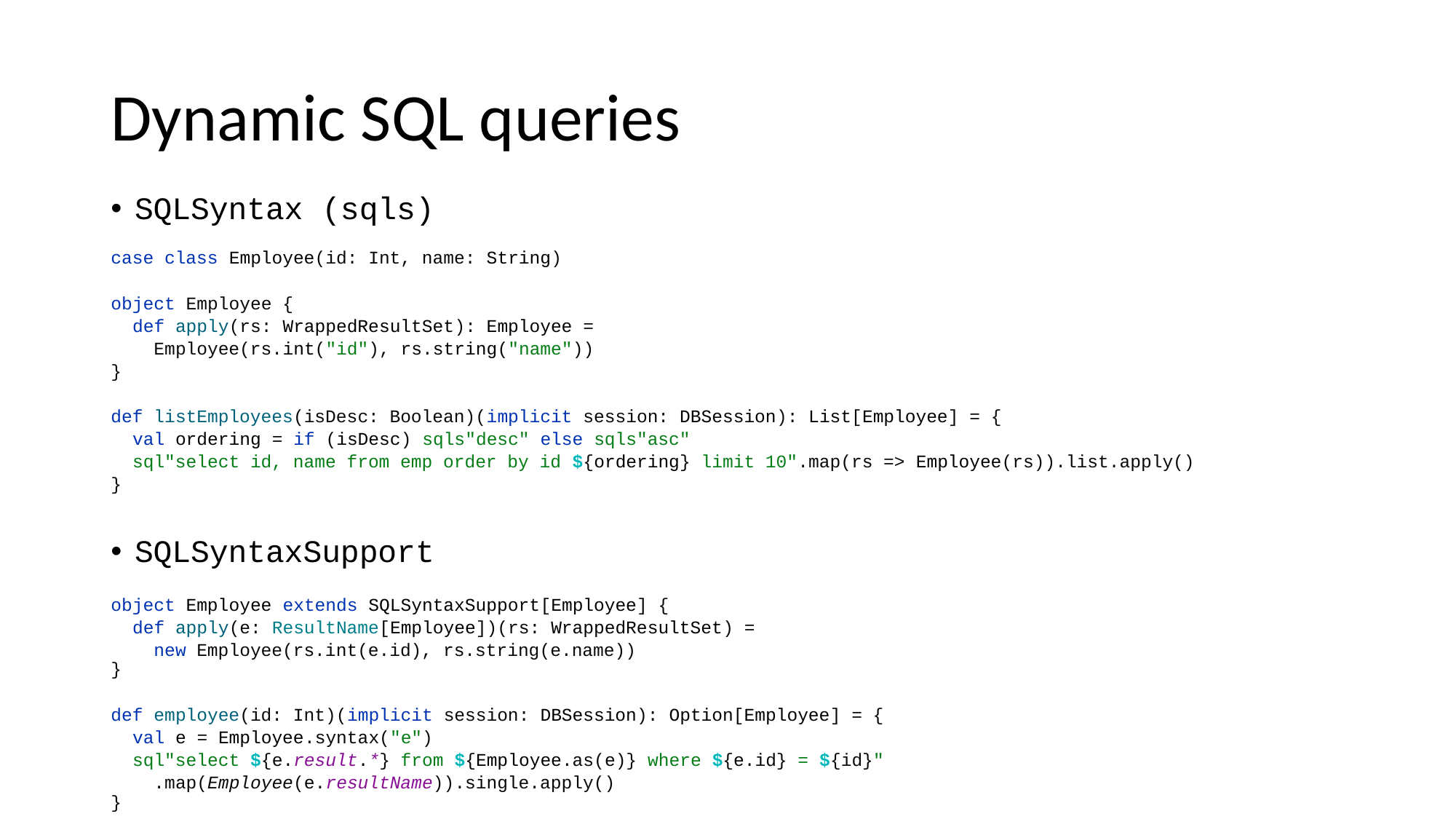

# Dynamic SQL queries
SQLSyntax (sqls)

case class Employee(id: Int, name: String)

object Employee {
  def apply(rs: WrappedResultSet): Employee =
    Employee(rs.int("id"), rs.string("name"))
}

def listEmployees(isDesc: Boolean)(implicit session: DBSession): List[Employee] = {
  val ordering = if (isDesc) sqls"desc" else sqls"asc"
  sql"select id, name from emp order by id ${ordering} limit 10".map(rs => Employee(rs)).list.apply()
}

SQLSyntaxSupport

object Employee extends SQLSyntaxSupport[Employee] {
  def apply(e: ResultName[Employee])(rs: WrappedResultSet) =
    new Employee(rs.int(e.id), rs.string(e.name))
}

def employee(id: Int)(implicit session: DBSession): Option[Employee] = {
  val e = Employee.syntax("e")
  sql"select ${e.result.*} from ${Employee.as(e)} where ${e.id} = ${id}"
    .map(Employee(e.resultName)).single.apply()
}